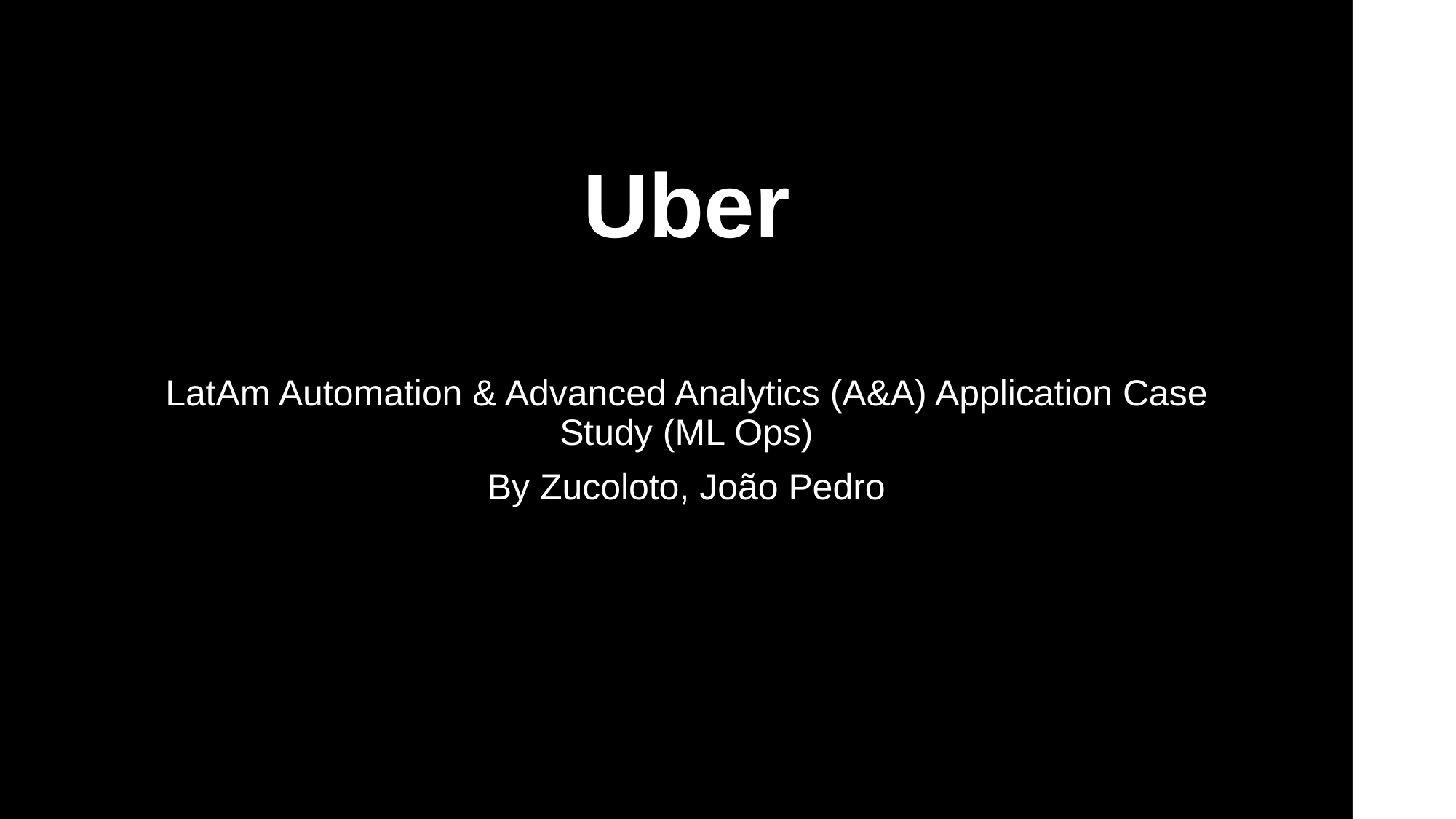

# Uber
LatAm Automation & Advanced Analytics (A&A) Application Case Study (ML Ops)
By Zucoloto, João Pedro